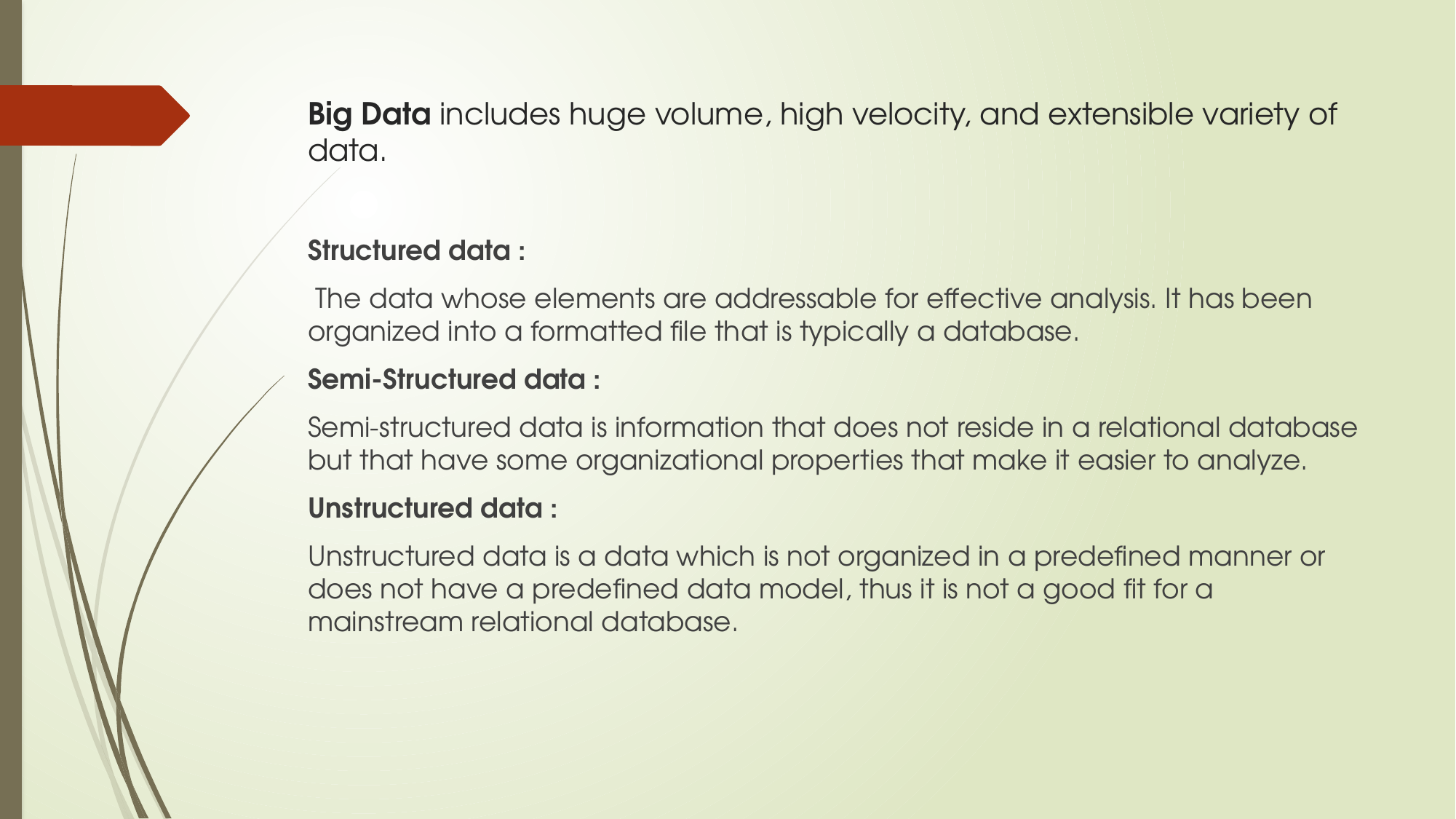

# Big Data includes huge volume, high velocity, and extensible variety of data.
Structured data :
 The data whose elements are addressable for effective analysis. It has been organized into a formatted file that is typically a database.
Semi-Structured data :
Semi-structured data is information that does not reside in a relational database but that have some organizational properties that make it easier to analyze.
Unstructured data :
Unstructured data is a data which is not organized in a predefined manner or does not have a predefined data model, thus it is not a good fit for a mainstream relational database.